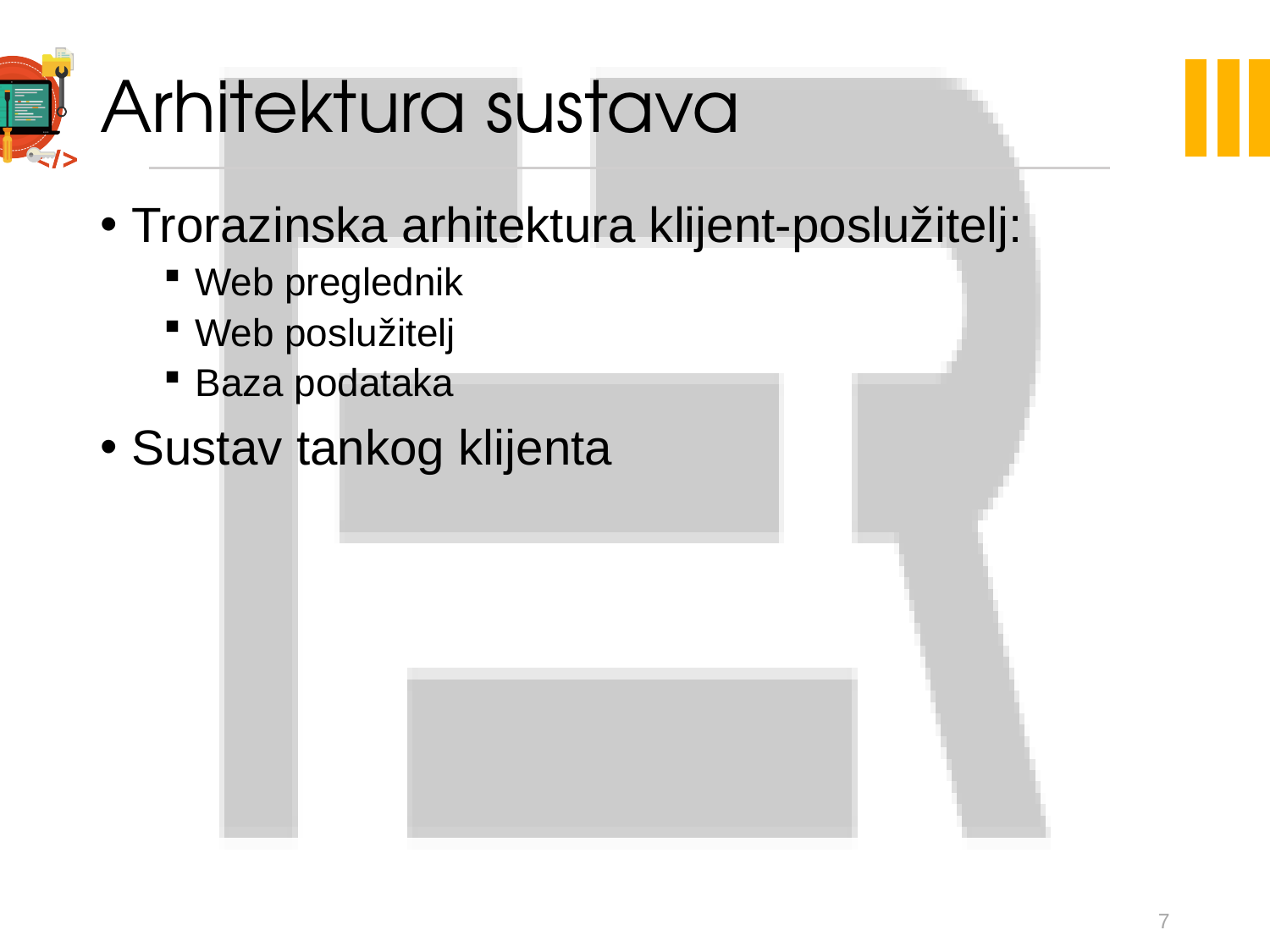

# Arhitektura sustava
Trorazinska arhitektura klijent-poslužitelj:
Web preglednik
Web poslužitelj
Baza podataka
Sustav tankog klijenta
7